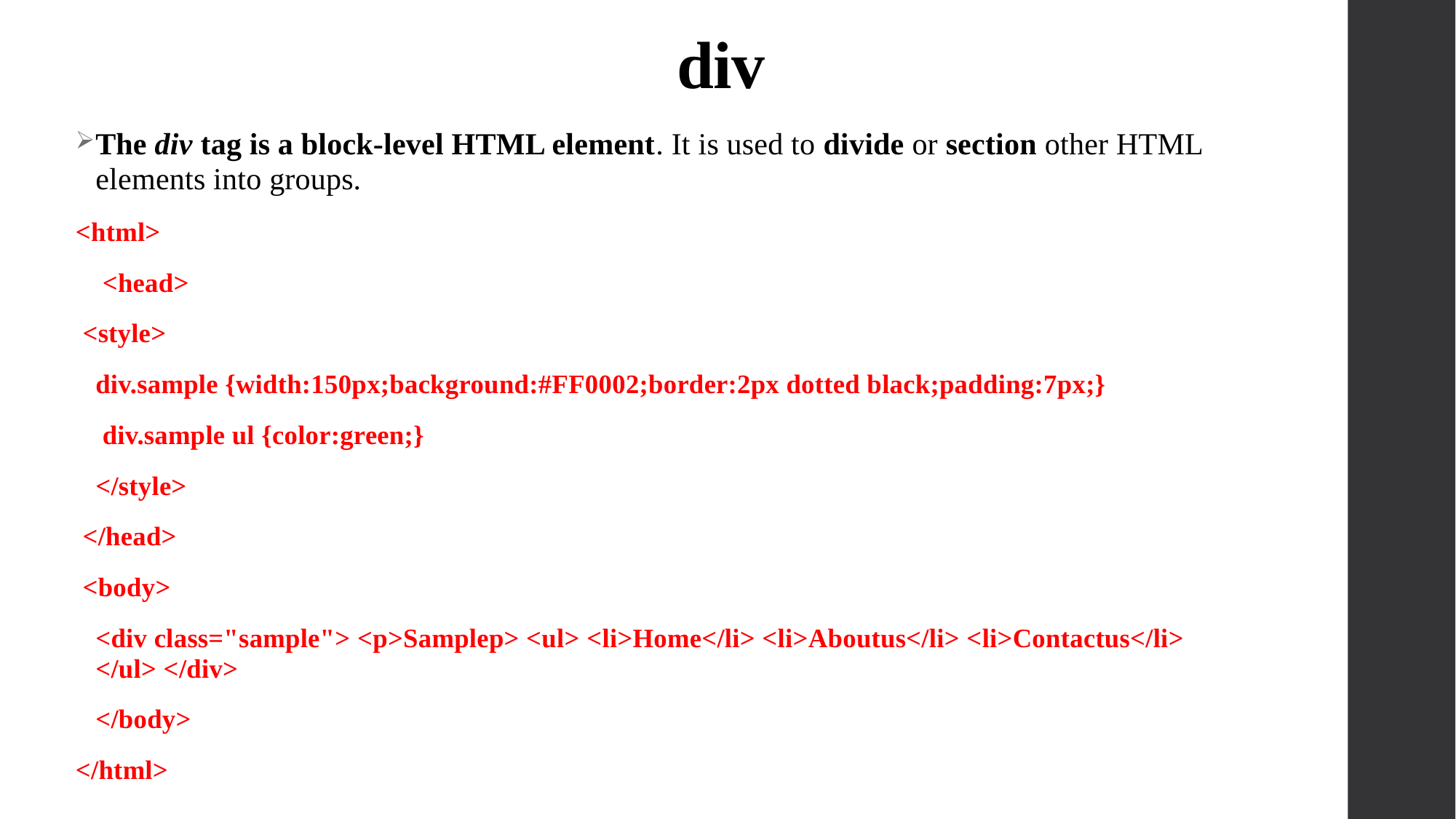

# div
The div tag is a block-level HTML element. It is used to divide or section other HTML elements into groups.
<html>
	 <head>
 <style>
	div.sample {width:150px;background:#FF0002;border:2px dotted black;padding:7px;}
	 div.sample ul {color:green;}
	</style>
 </head>
 <body>
	<div class="sample"> <p>Samplep> <ul> <li>Home</li> <li>Aboutus</li> <li>Contactus</li> </ul> </div>
	</body>
</html>